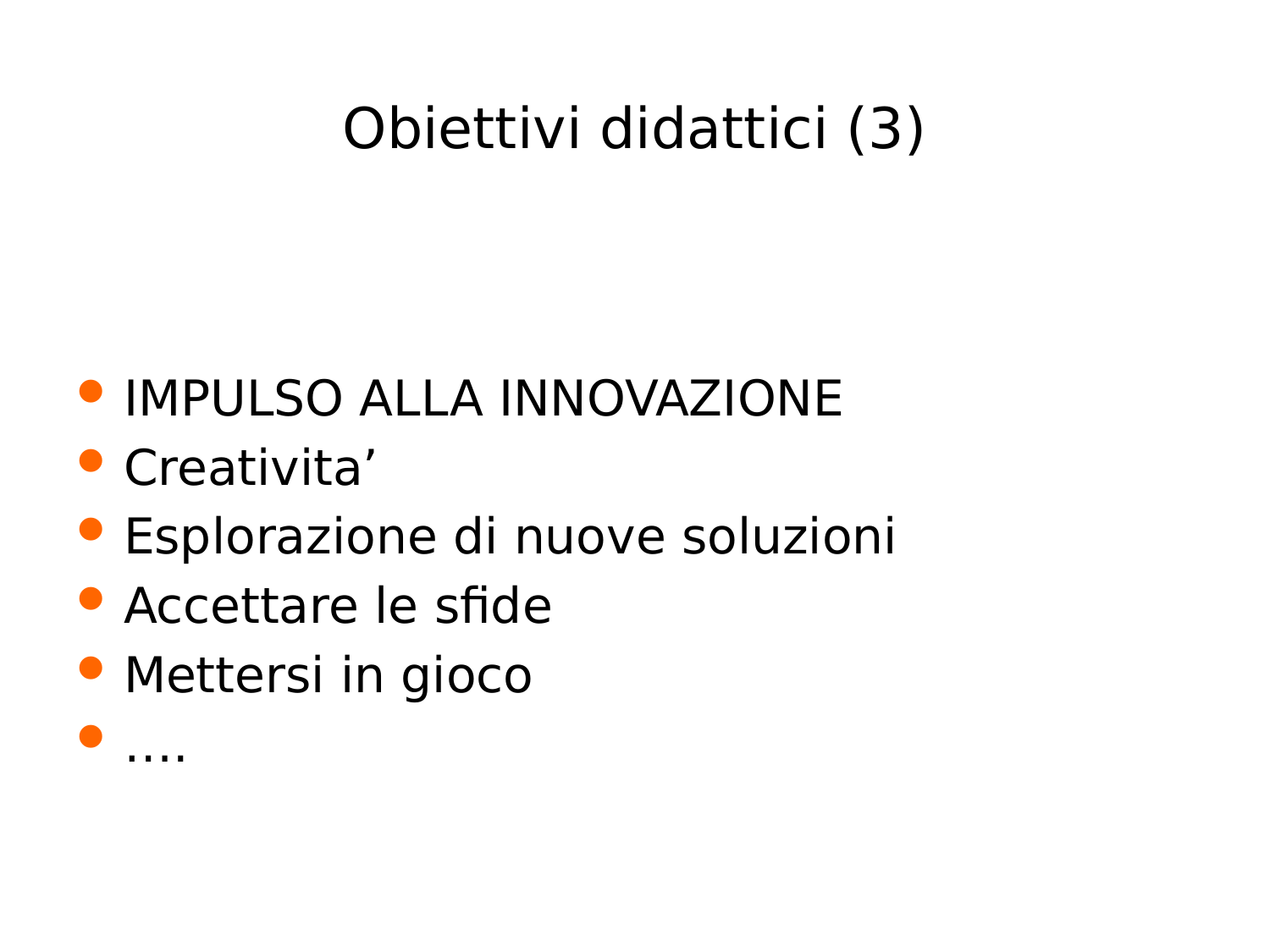

Obiettivi didattici (3)

IMPULSO ALLA INNOVAZIONE
Creativita’
Esplorazione di nuove soluzioni
Accettare le sfide
Mettersi in gioco
….